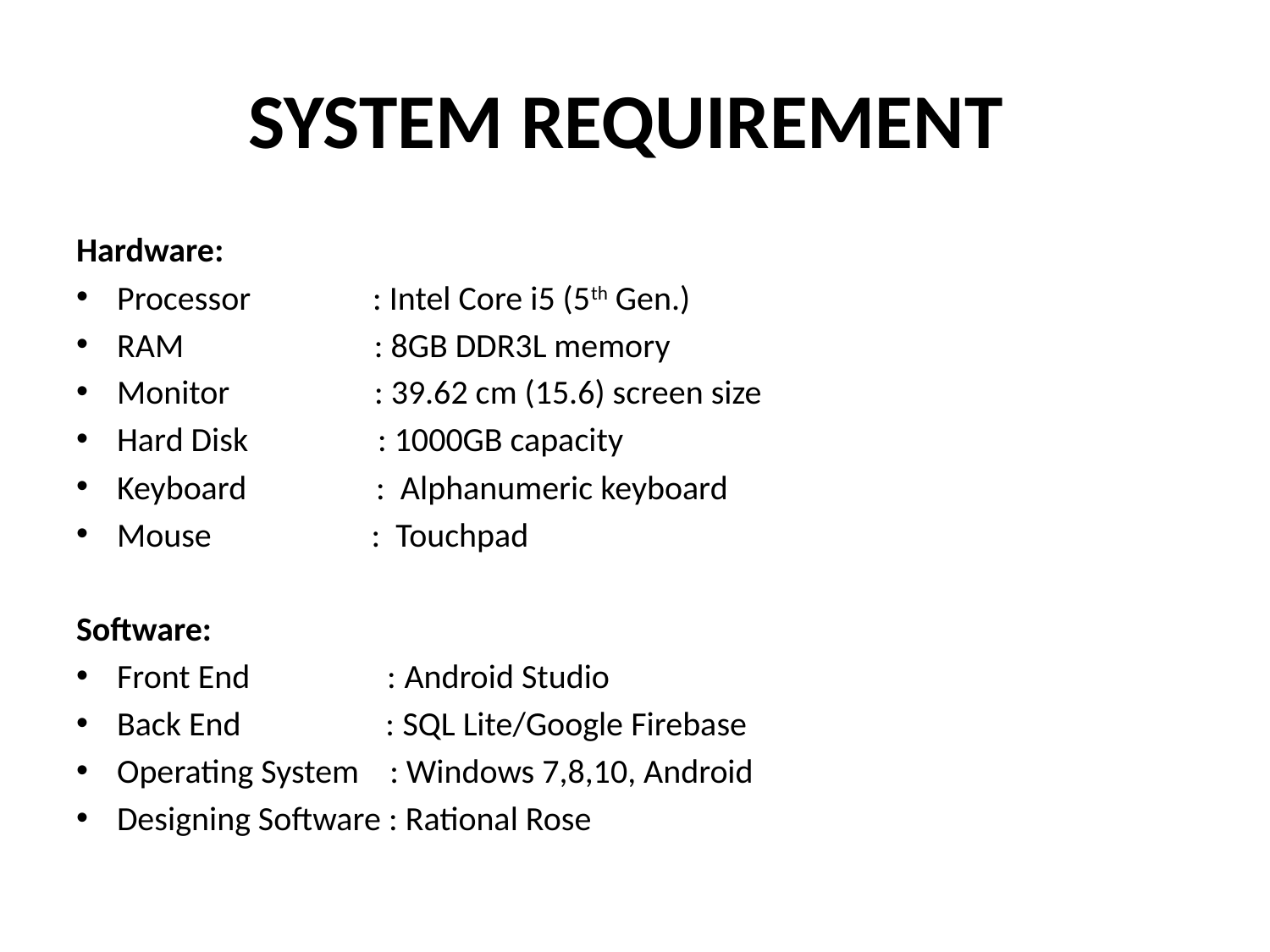

# SYSTEM REQUIREMENT
Hardware:
Processor                : Intel Core i5 (5th Gen.)
RAM                         : 8GB DDR3L memory
Monitor                   : 39.62 cm (15.6) screen size
Hard Disk                 : 1000GB capacity
Keyboard                 :  Alphanumeric keyboard
Mouse                     :  Touchpad

Software:
Front End                  : Android Studio
Back End                   : SQL Lite/Google Firebase
Operating System    : Windows 7,8,10, Android
Designing Software : Rational Rose